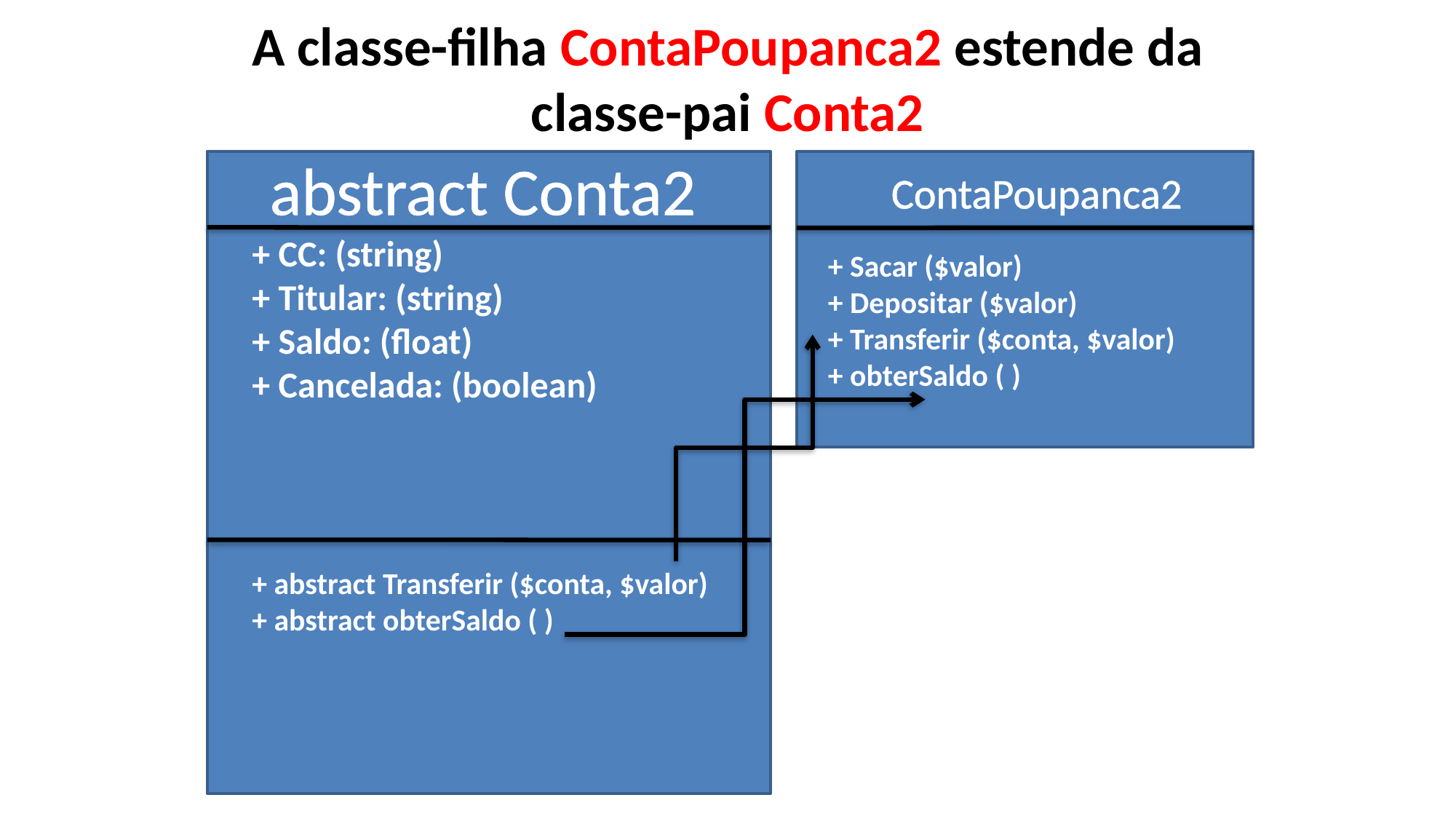

A classe-filha ContaPoupanca2 estende da classe-pai Conta2
abstract Conta2

ContaPoupanca2
+ Sacar ($valor)
+ Depositar ($valor)
+ Transferir ($conta, $valor)
+ obterSaldo ( )
+ CC: (string)
+ Titular: (string)
+ Saldo: (float)
+ Cancelada: (boolean)
+ abstract Transferir ($conta, $valor)
+ abstract obterSaldo ( )